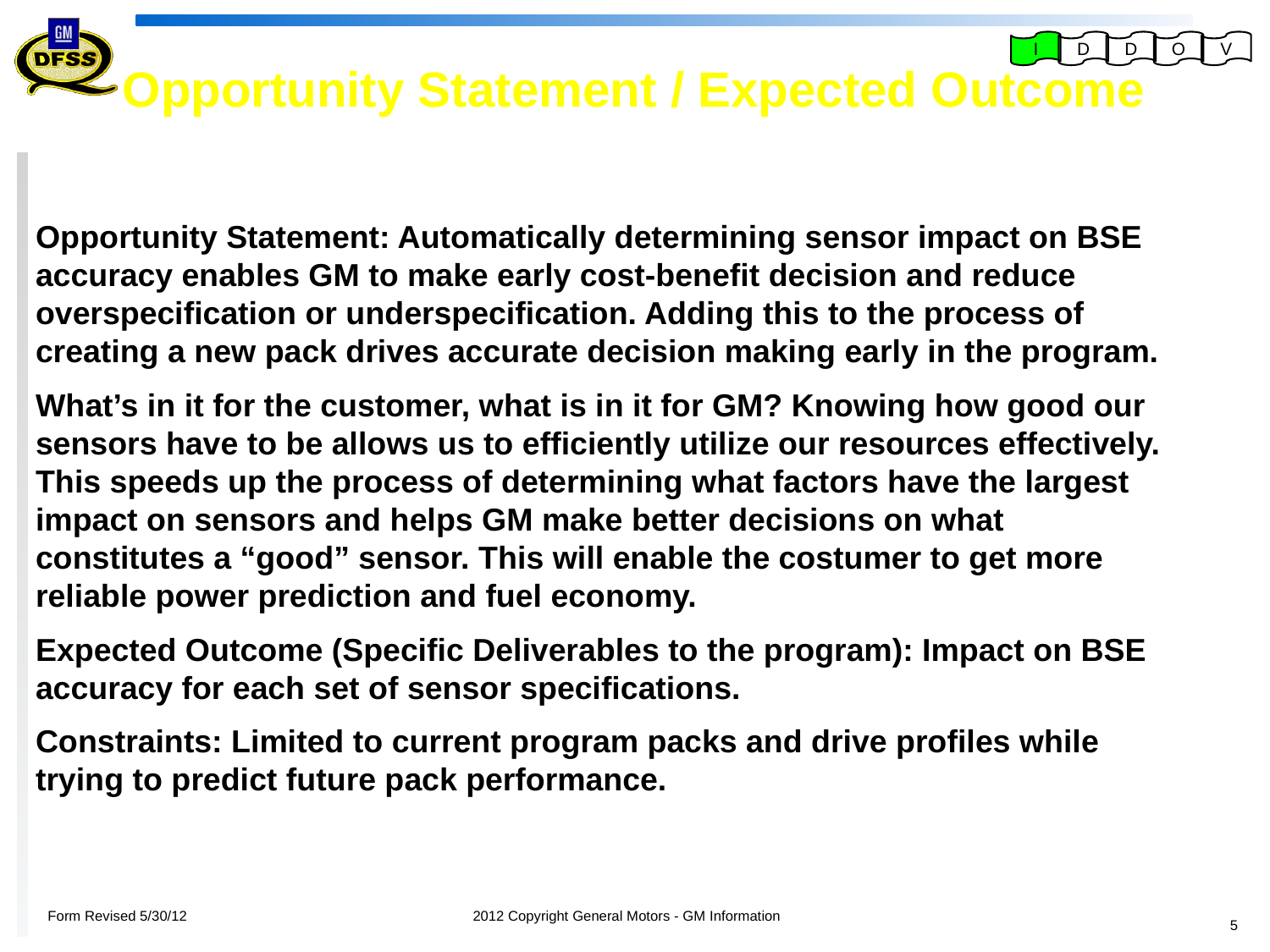

I
D
D
O
V
Opportunity Statement / Expected Outcome
Opportunity Statement: Automatically determining sensor impact on BSE accuracy enables GM to make early cost-benefit decision and reduce overspecification or underspecification. Adding this to the process of creating a new pack drives accurate decision making early in the program.
What’s in it for the customer, what is in it for GM? Knowing how good our sensors have to be allows us to efficiently utilize our resources effectively. This speeds up the process of determining what factors have the largest impact on sensors and helps GM make better decisions on what constitutes a “good” sensor. This will enable the costumer to get more reliable power prediction and fuel economy.
Expected Outcome (Specific Deliverables to the program): Impact on BSE accuracy for each set of sensor specifications.
Constraints: Limited to current program packs and drive profiles while trying to predict future pack performance.
Form Revised 5/30/12
2012 Copyright General Motors - GM Information
5